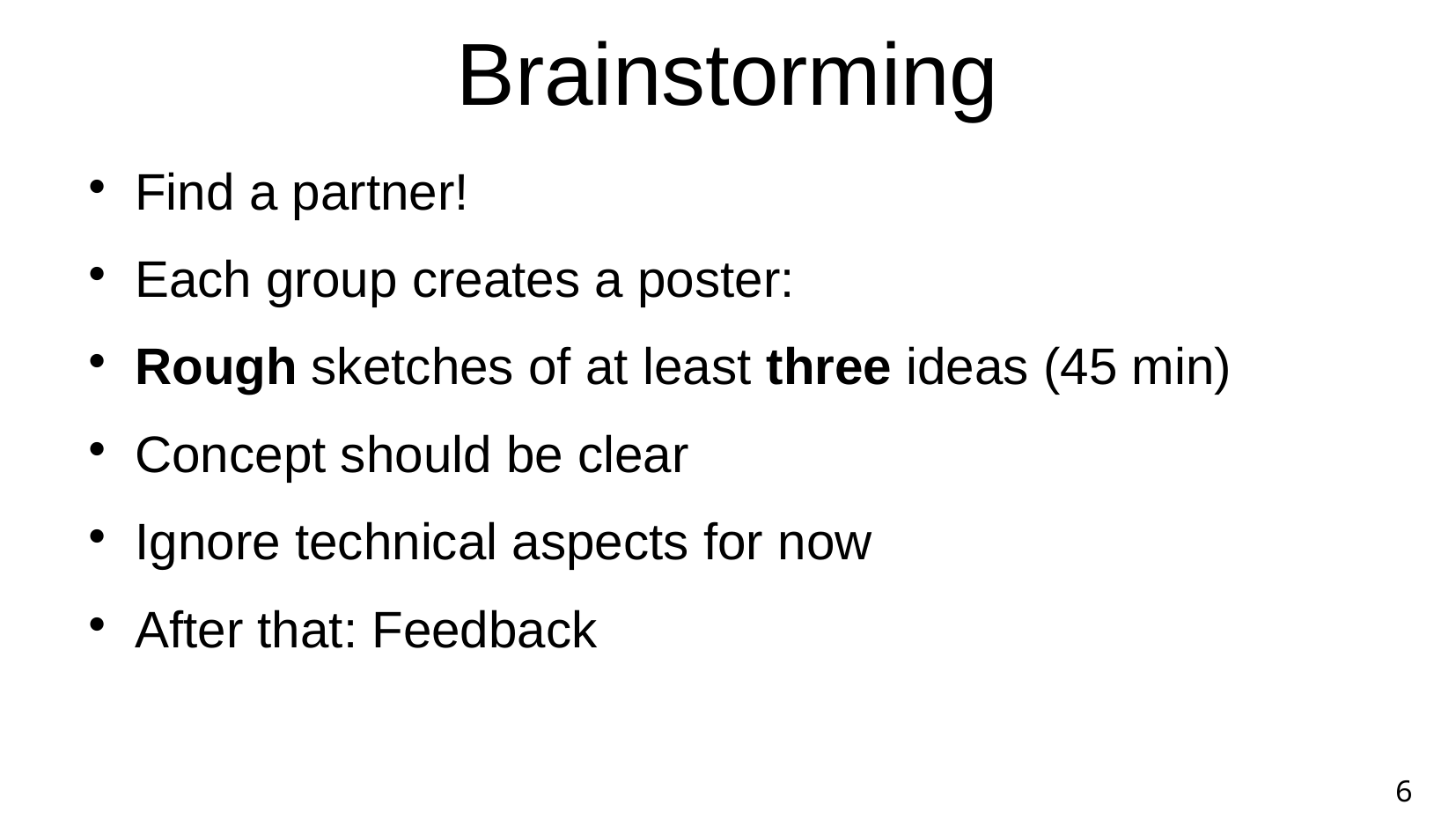

Brainstorming
Find a partner!
Each group creates a poster:
Rough sketches of at least three ideas (45 min)
Concept should be clear
Ignore technical aspects for now
After that: Feedback